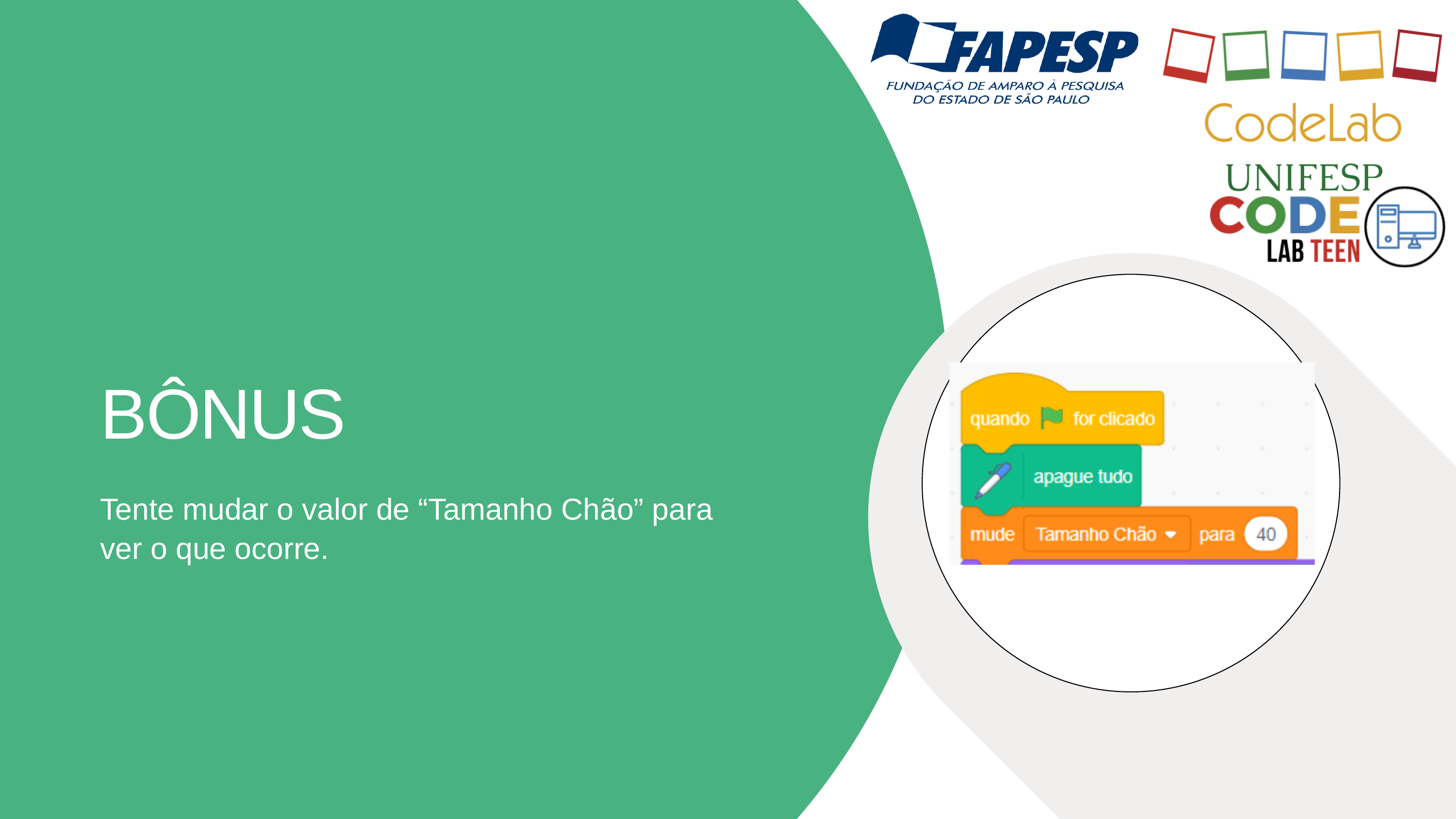

Voltar ao índice

BÔNUS
Tente mudar o valor de “Tamanho Chão” para ver o que ocorre.